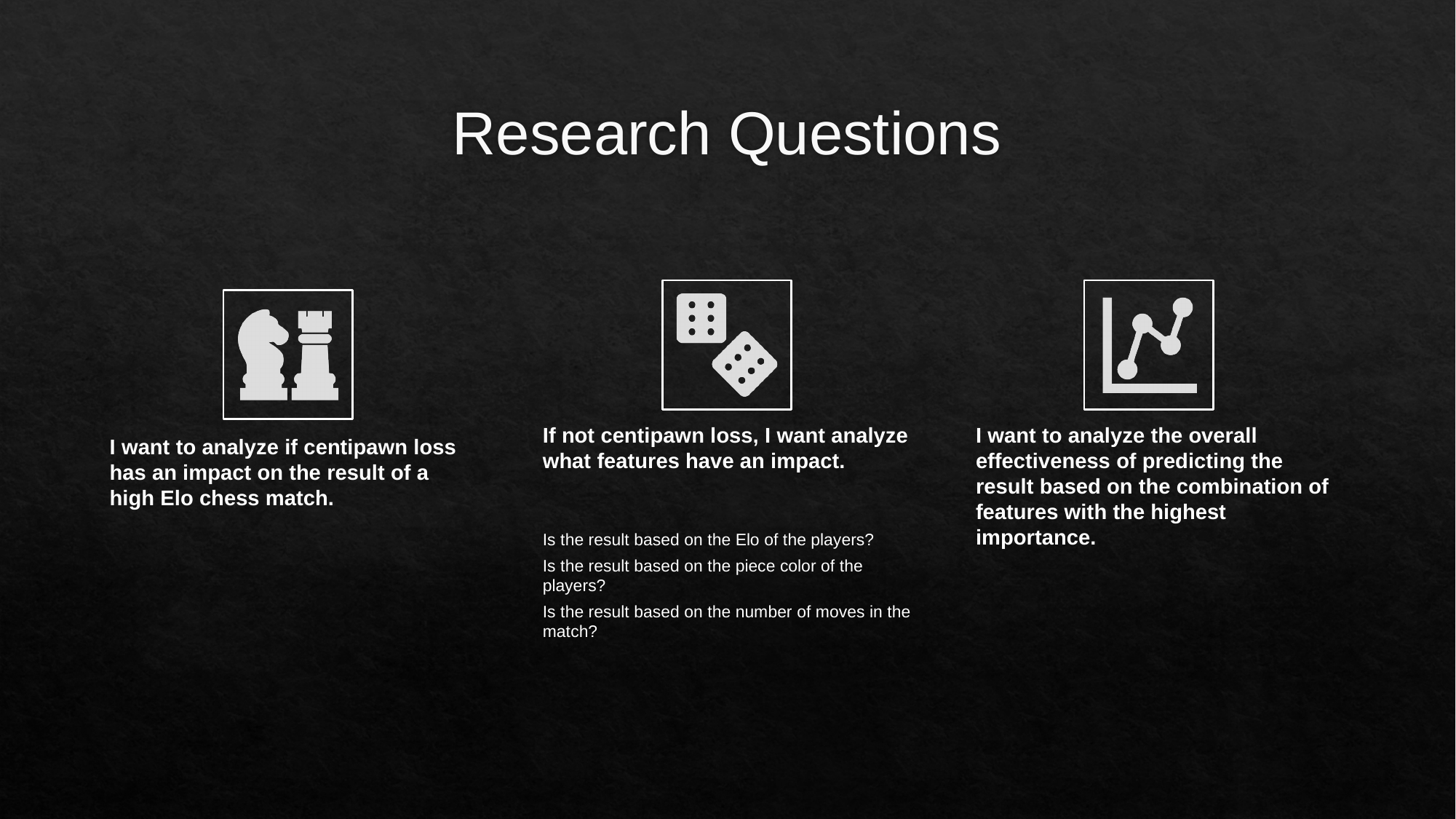

# Research Questions
I want to analyze if centipawn loss has an impact on the result of a high Elo chess match.
If not centipawn loss, I want analyze what features have an impact.
Is the result based on the Elo of the players?
Is the result based on the piece color of the players?
Is the result based on the number of moves in the match?
I want to analyze the overall effectiveness of predicting the result based on the combination of features with the highest importance.